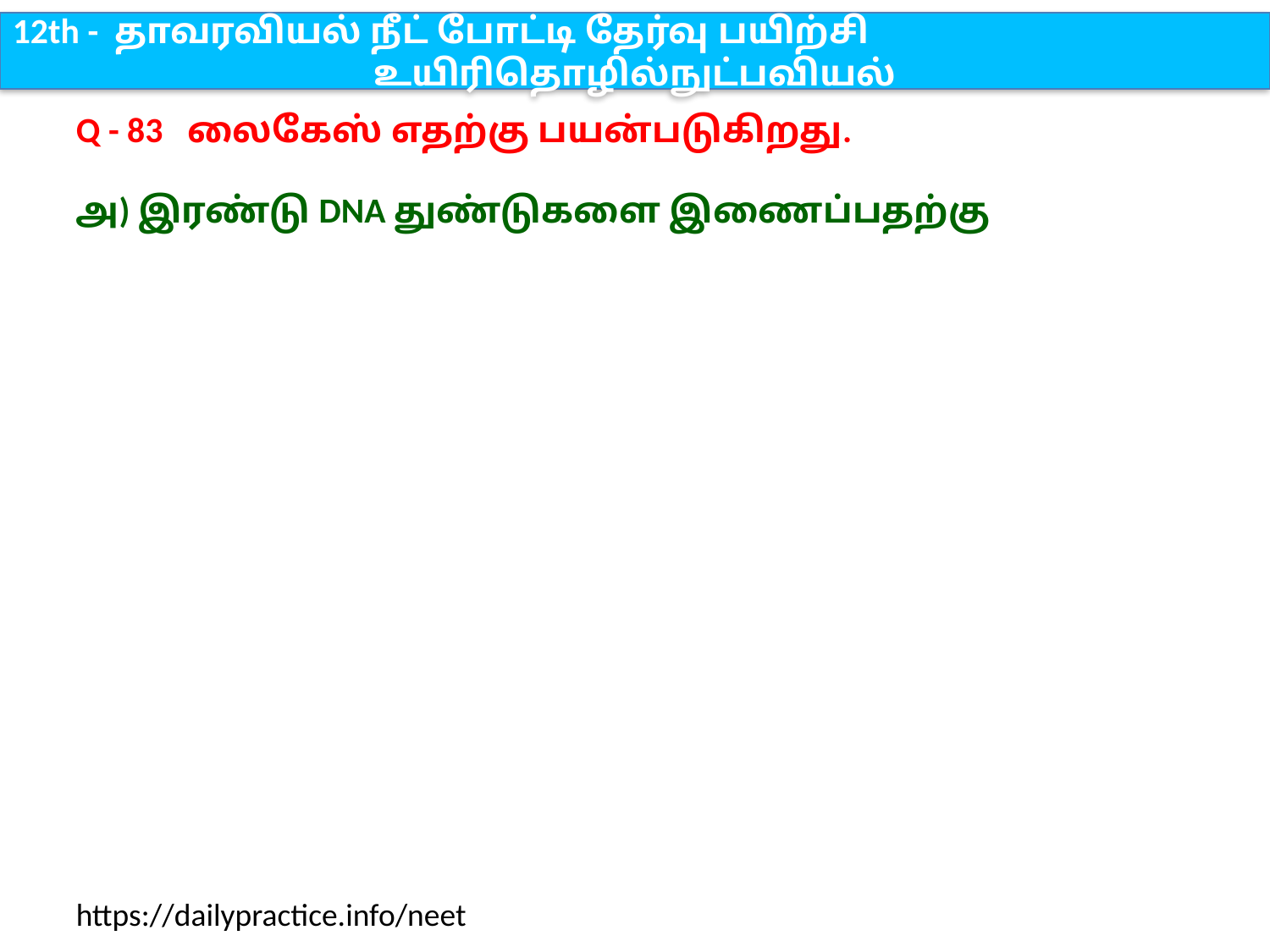

12th -  தாவரவியல் நீட் போட்டி தேர்வு பயிற்சி
உயிரிதொழில்நுட்பவியல்

Q - 83   லைகேஸ் எதற்கு பயன்படுகிறது.

அ) இரண்டு DNA துண்டுகளை இணைப்பதற்கு
https://dailypractice.info/neet